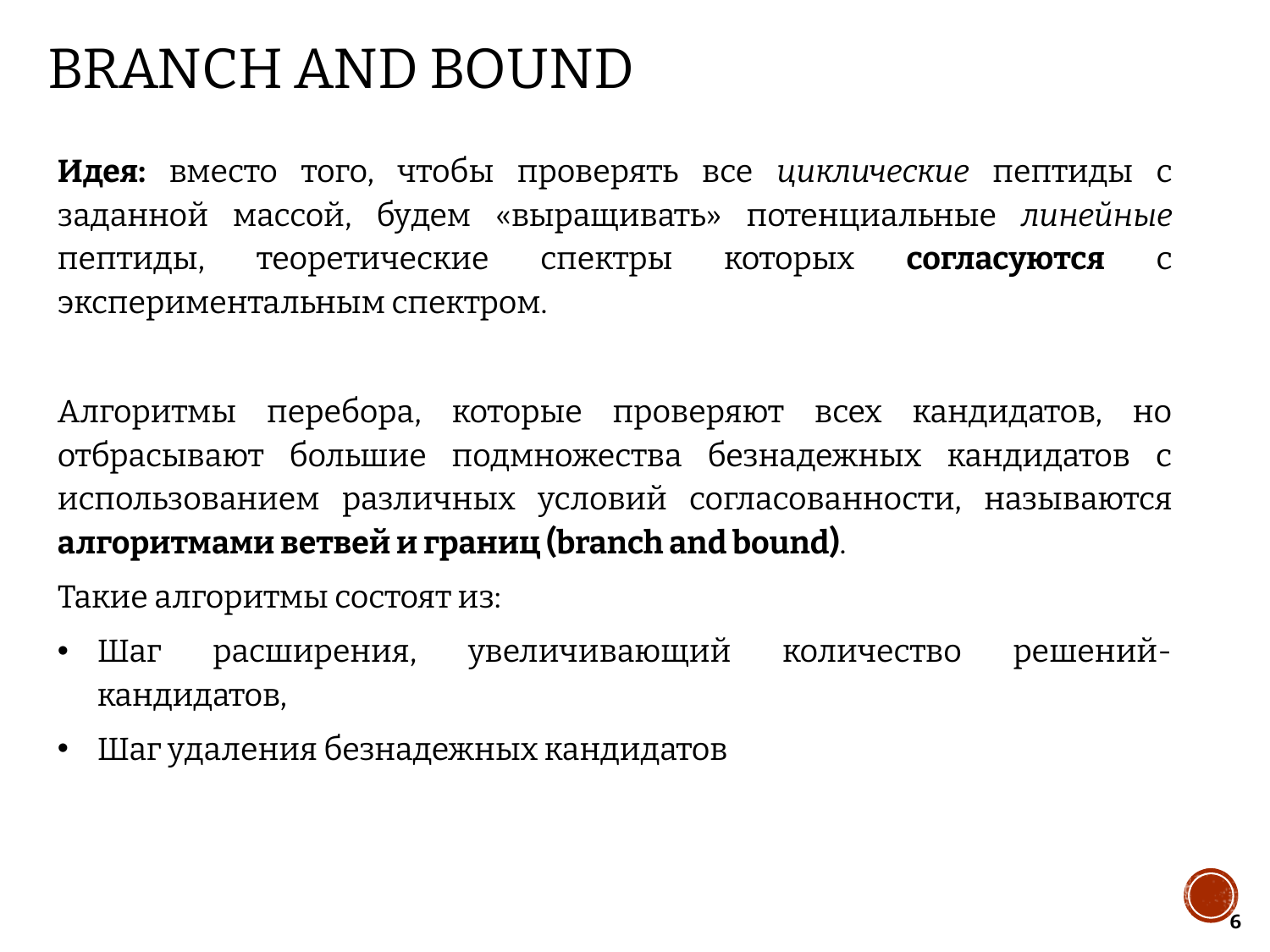

# Branch and Bound

Идея: вместо того, чтобы проверять все циклические пептиды с заданной массой, будем «выращивать» потенциальные линейные пептиды, теоретические спектры которых согласуются с экспериментальным спектром.

Алгоритмы перебора, которые проверяют всех кандидатов, но отбрасывают большие подмножества безнадежных кандидатов с использованием различных условий согласованности, называются алгоритмами ветвей и границ (branch and bound).
Такие алгоритмы состоят из:
Шаг расширения, увеличивающий количество решений-кандидатов,
Шаг удаления безнадежных кандидатов

6